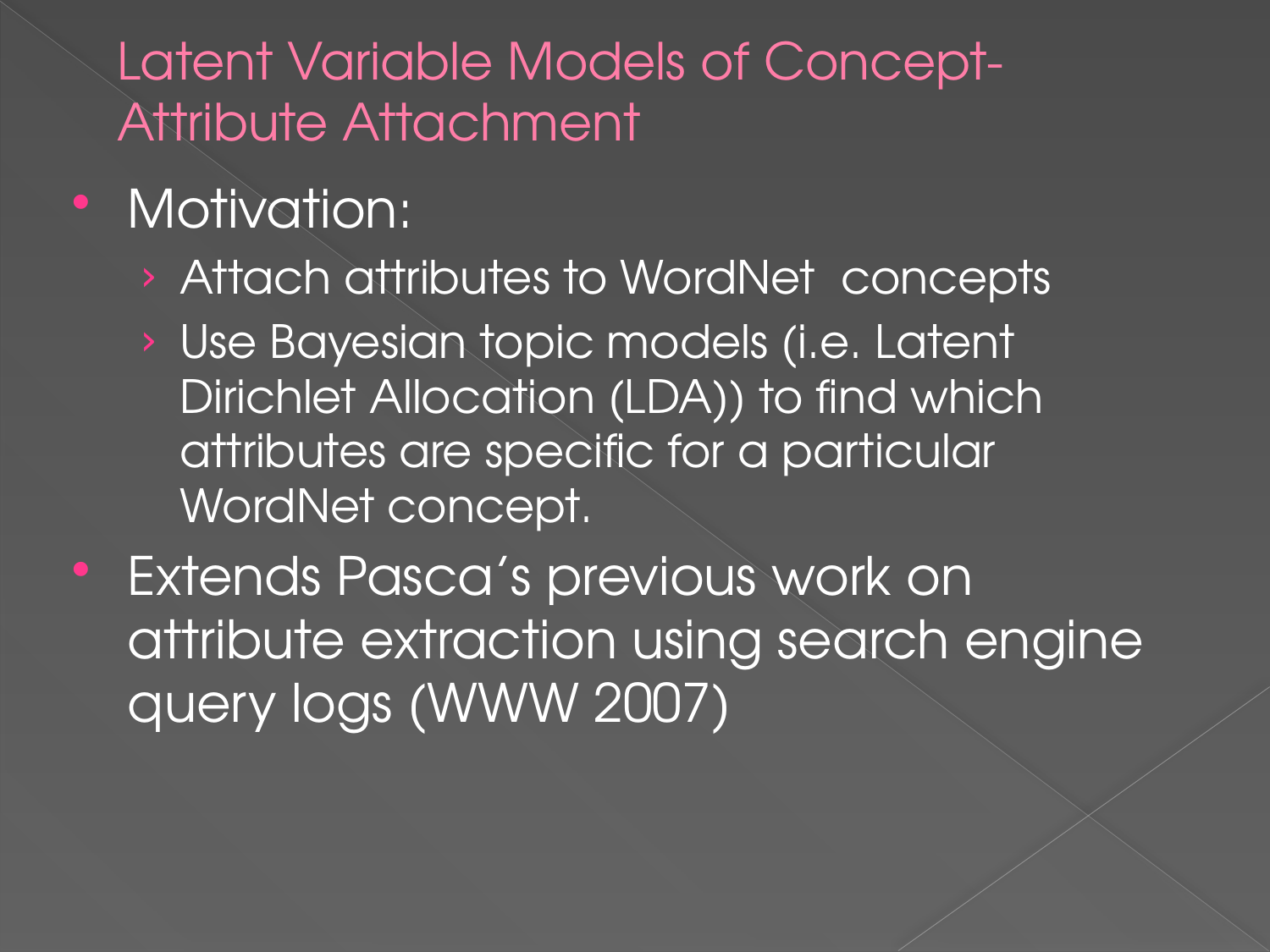

# Latent Variable Models of Concept-Attribute Attachment
Motivation:
Attach attributes to WordNet  concepts
Use Bayesian topic models (i.e. Latent Dirichlet Allocation (LDA)) to find which attributes are specific for a particular WordNet concept.
Extends Pasca’s previous work on attribute extraction using search engine query logs (WWW 2007)